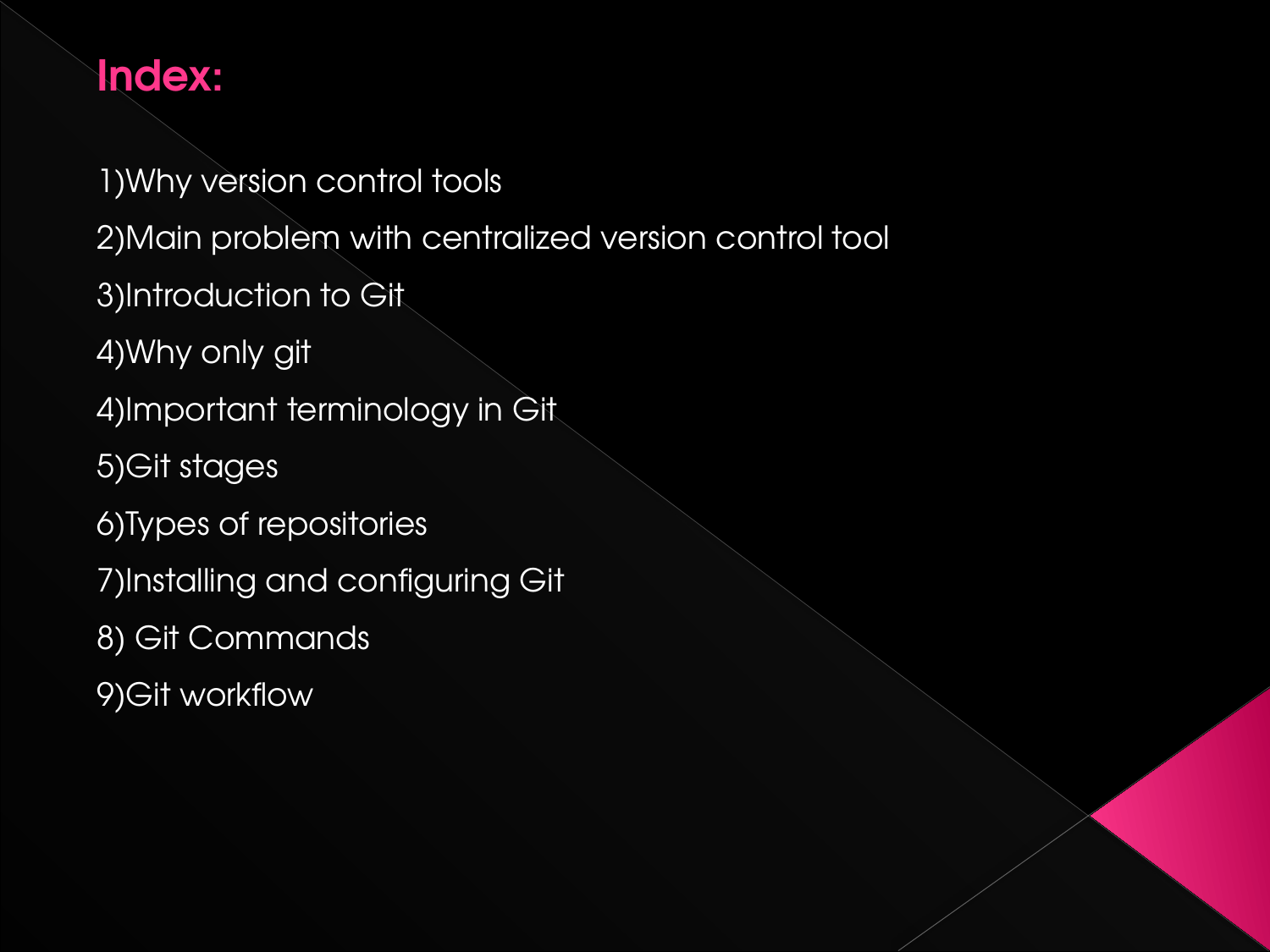

Index:

1)Why version control tools
2)Main problem with centralized version control tool
3)Introduction to Git
4)Why only git
4)Important terminology in Git
5)Git stages
6)Types of repositories
7)Installing and configuring Git
8) Git Commands
9)Git workflow